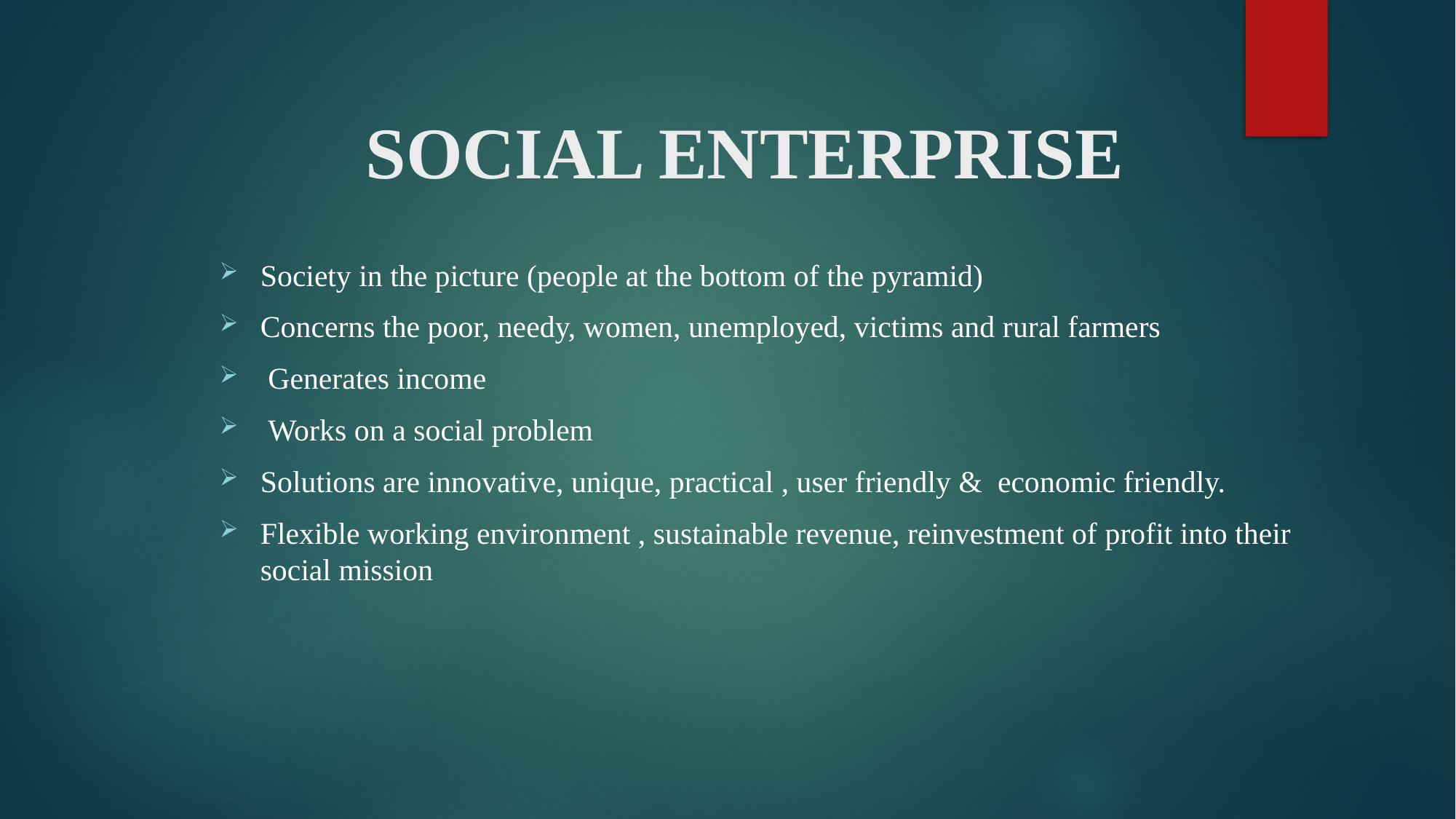

# SOCIAL ENTERPRISE

Society in the picture (people at the bottom of the pyramid)
Concerns the poor, needy, women, unemployed, victims and rural farmers
 Generates income
 Works on a social problem
Solutions are innovative, unique, practical , user friendly &  economic friendly.
Flexible working environment , sustainable revenue, reinvestment of profit into their social mission